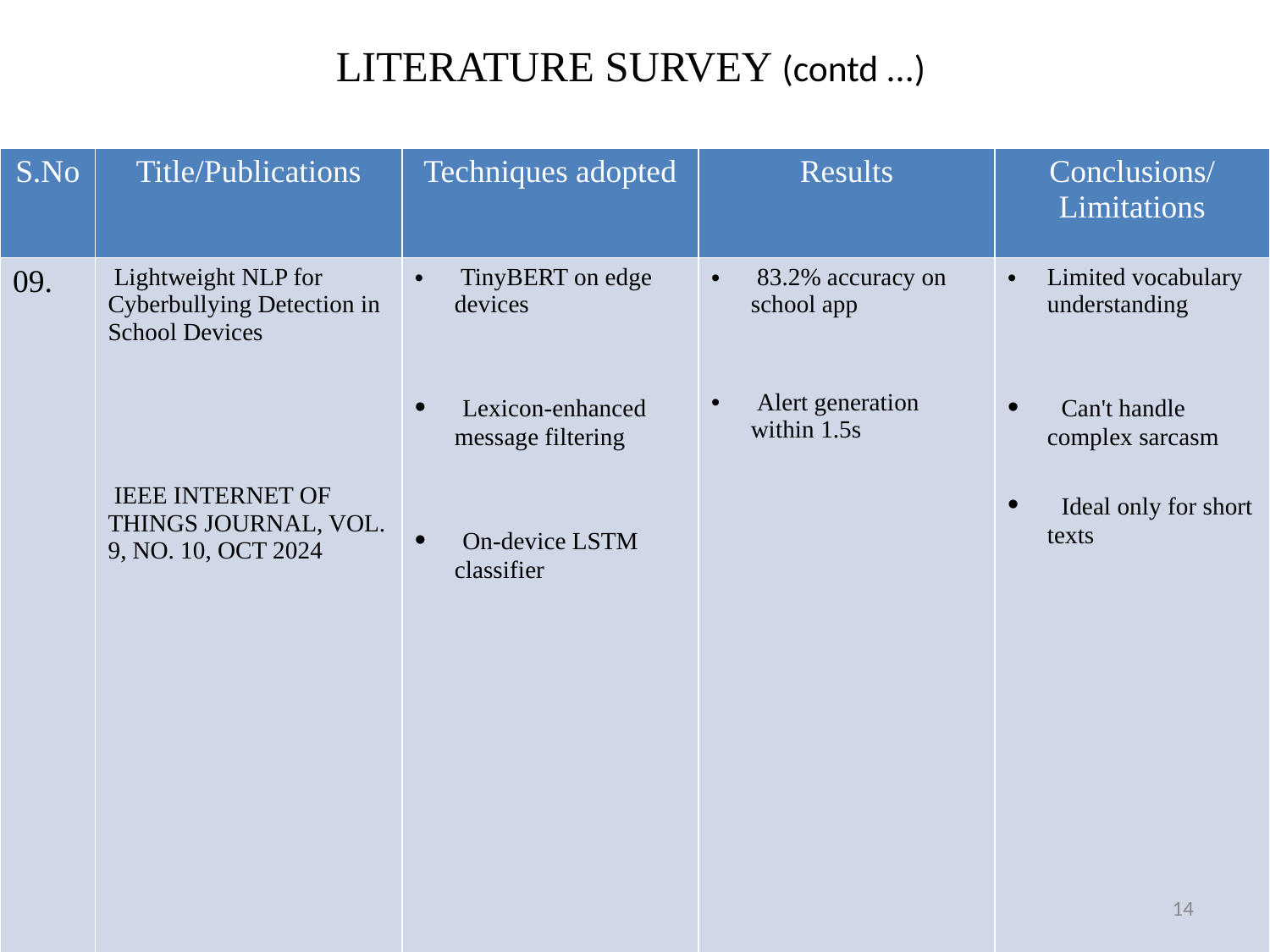

# LITERATURE SURVEY (contd ...)
| S.No | Title/Publications | Techniques adopted | Results | Conclusions/Limitations |
| --- | --- | --- | --- | --- |
| 09. | Lightweight NLP for Cyberbullying Detection in School Devices IEEE INTERNET OF THINGS JOURNAL, VOL. 9, NO. 10, OCT 2024 | TinyBERT on edge devices Lexicon-enhanced message filtering On-device LSTM classifier | 83.2% accuracy on school app Alert generation within 1.5s | Limited vocabulary understanding Can't handle complex sarcasm Ideal only for short texts |
14